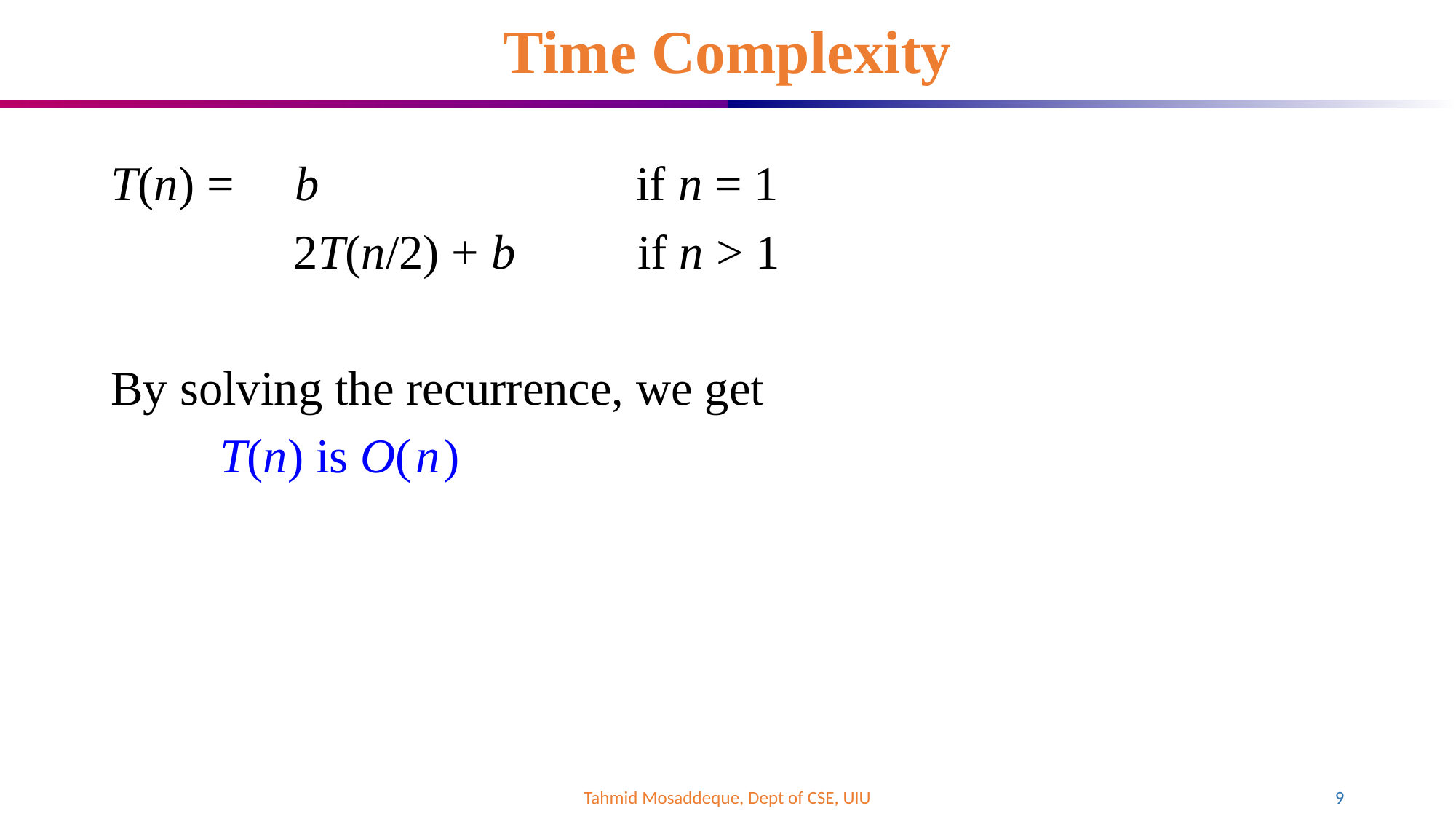

# Time Complexity
T(n) =     b                          if n = 1
               2T(n/2) + b          if n > 1

By solving the recurrence, we get
	T(n) is O( n )

Tahmid Mosaddeque, Dept of CSE, UIU
9